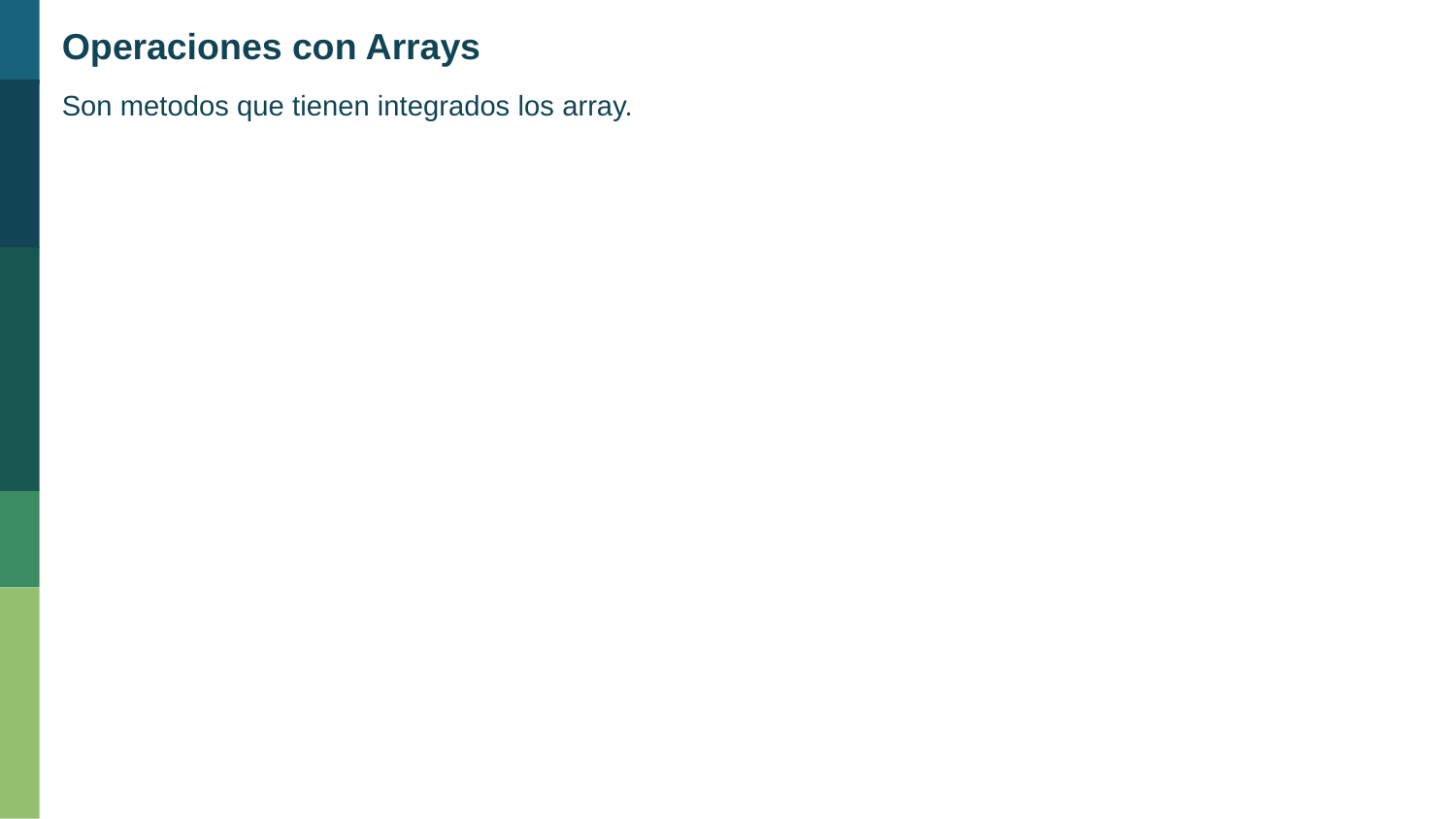

Operaciones con Arrays
Son metodos que tienen integrados los array.